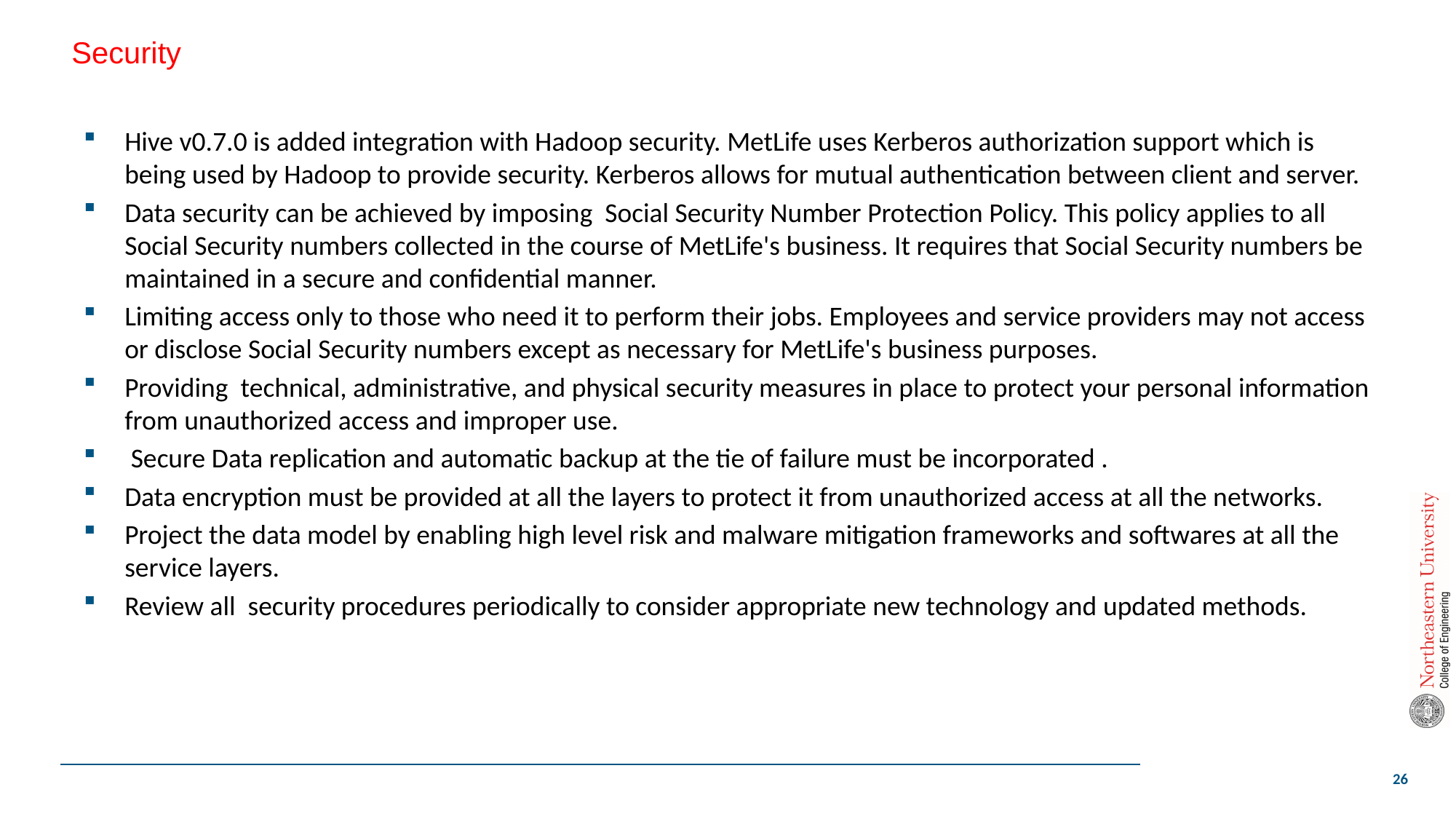

# Security
Hive v0.7.0 is added integration with Hadoop security. MetLife uses Kerberos authorization support which is being used by Hadoop to provide security. Kerberos allows for mutual authentication between client and server.
Data security can be achieved by imposing  Social Security Number Protection Policy. This policy applies to all Social Security numbers collected in the course of MetLife's business. It requires that Social Security numbers be maintained in a secure and confidential manner.
Limiting access only to those who need it to perform their jobs. Employees and service providers may not access or disclose Social Security numbers except as necessary for MetLife's business purposes.
Providing  technical, administrative, and physical security measures in place to protect your personal information from unauthorized access and improper use.
 Secure Data replication and automatic backup at the tie of failure must be incorporated .
Data encryption must be provided at all the layers to protect it from unauthorized access at all the networks.
Project the data model by enabling high level risk and malware mitigation frameworks and softwares at all the service layers.
Review all  security procedures periodically to consider appropriate new technology and updated methods.